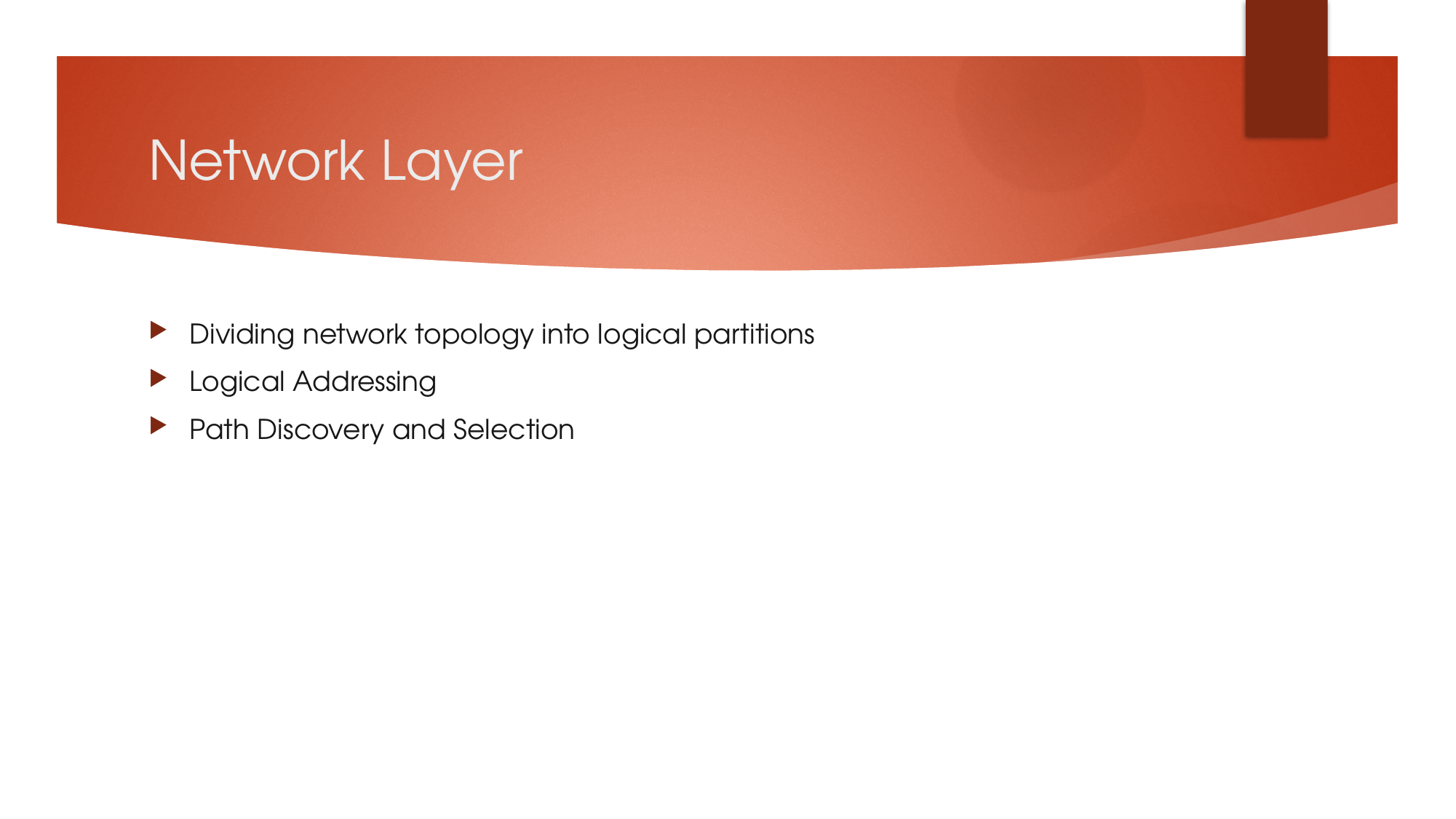

# Network Layer
Dividing network topology into logical partitions
Logical Addressing
Path Discovery and Selection